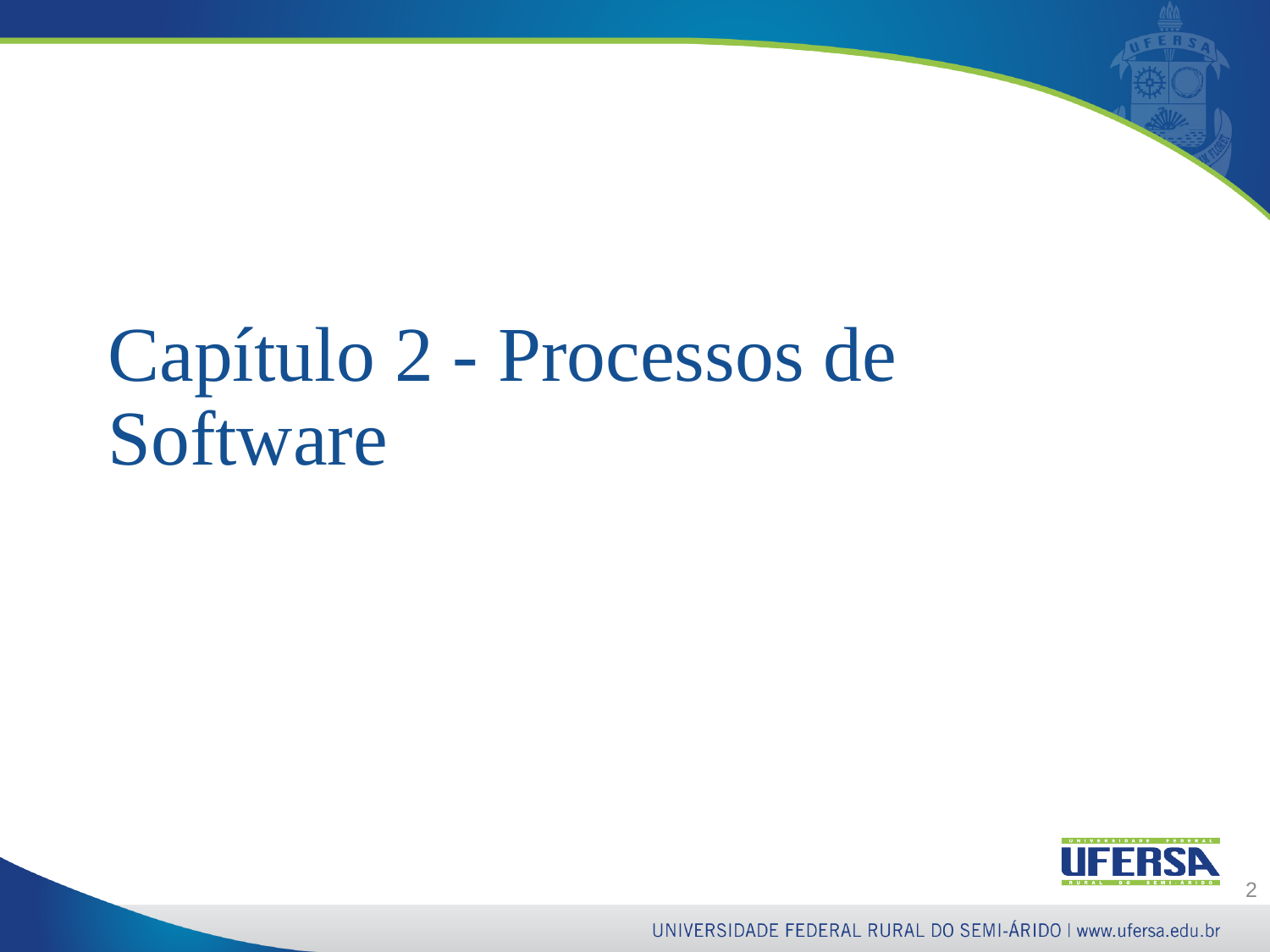

# Capítulo 2 - Processos de Software
2